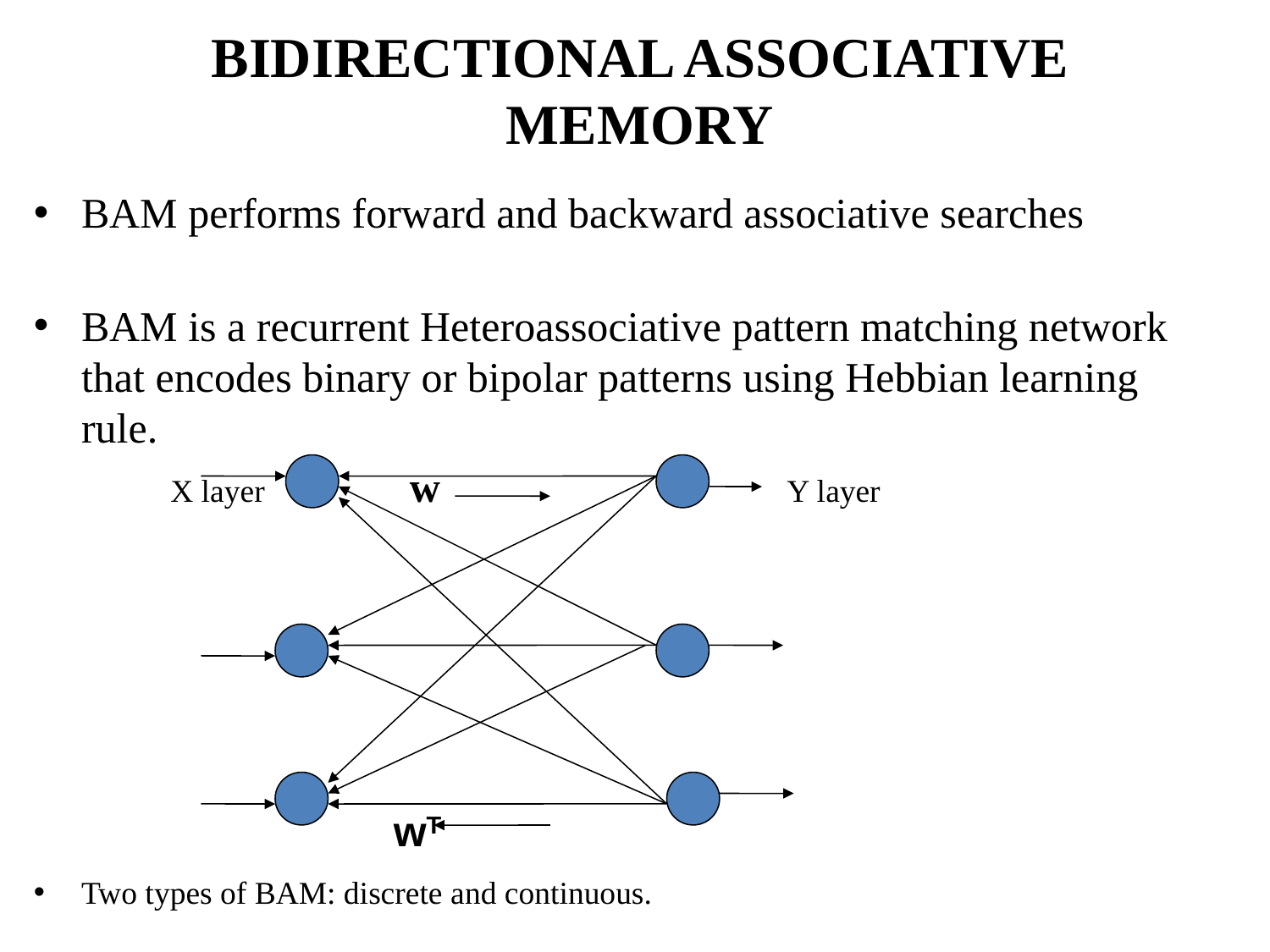

BIDIRECTIONAL ASSOCIATIVE MEMORY
BAM performs forward and backward associative searches

BAM is a recurrent Heteroassociative pattern matching network that encodes binary or bipolar patterns using Hebbian learning rule.
                 X layer                  w                                           Y layer

Two types of BAM: discrete and continuous.

wT